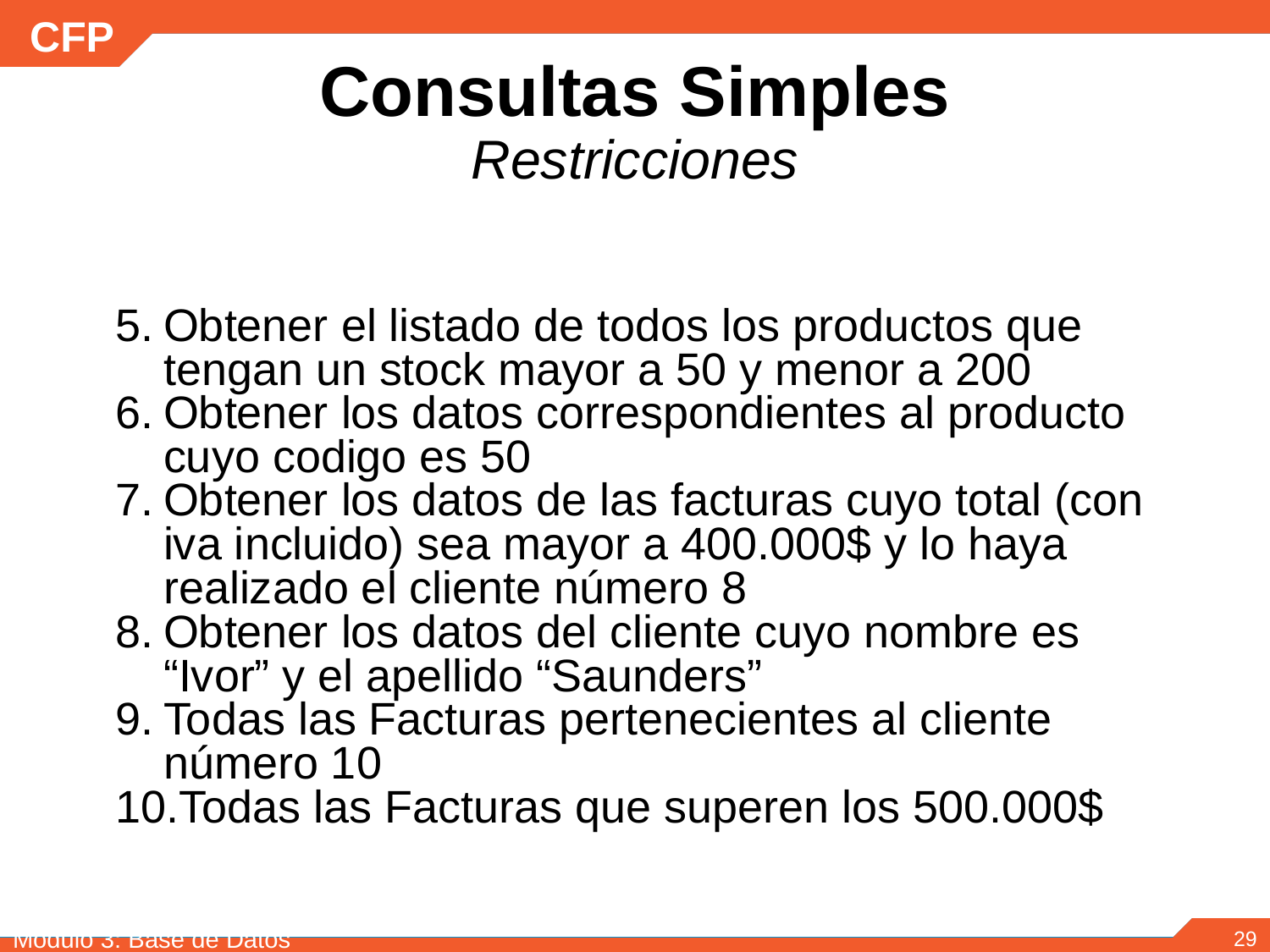

# Consultas Simples Restricciones
Obtener el listado de todos los productos que tengan un stock mayor a 50 y menor a 200
Obtener los datos correspondientes al producto cuyo codigo es 50
Obtener los datos de las facturas cuyo total (con iva incluido) sea mayor a 400.000$ y lo haya realizado el cliente número 8
Obtener los datos del cliente cuyo nombre es “Ivor” y el apellido “Saunders”
Todas las Facturas pertenecientes al cliente número 10
Todas las Facturas que superen los 500.000$
Módulo 3: Base de Datos
29